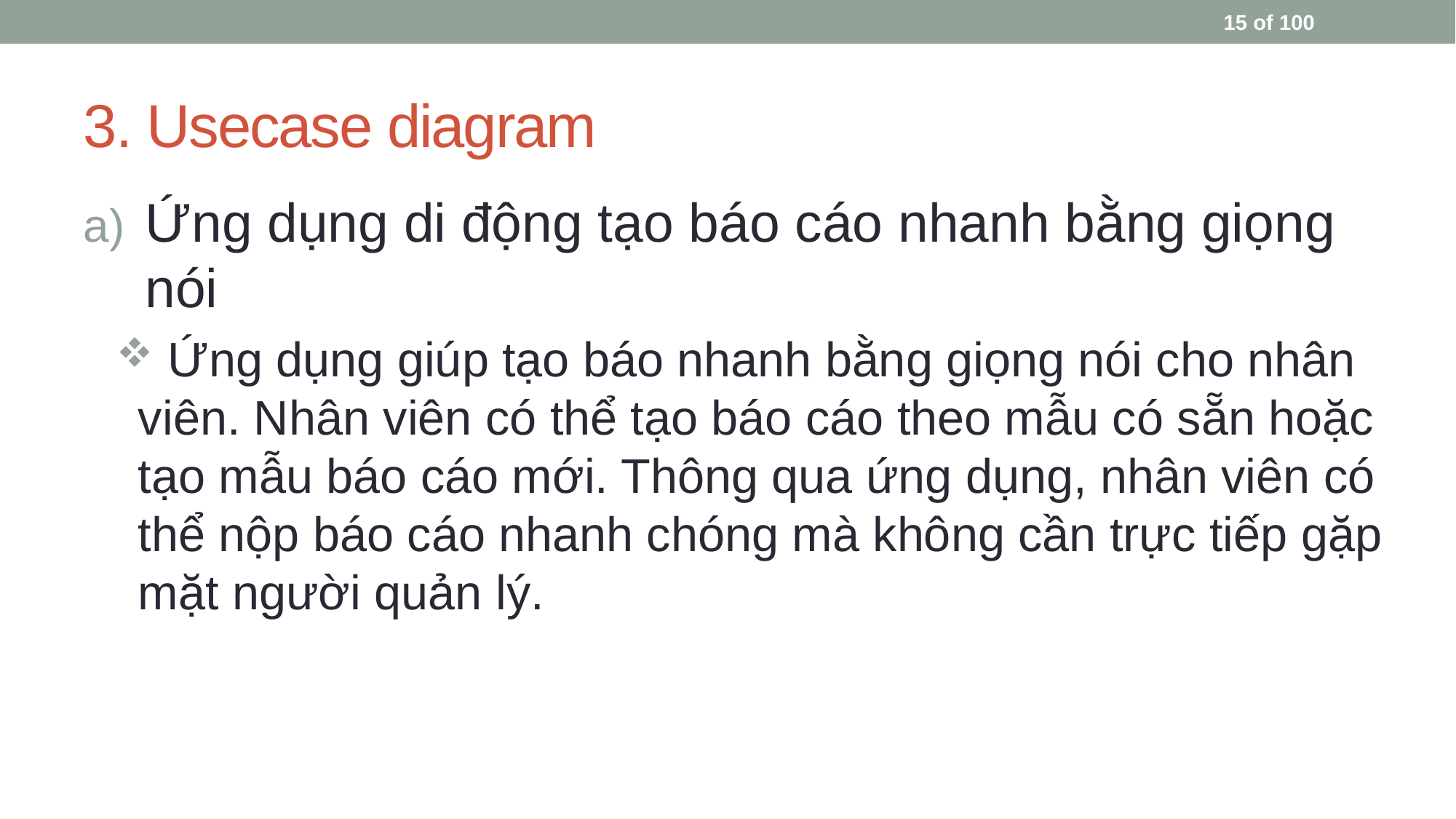

15 of 100
# 3. Usecase diagram
Ứng dụng di động tạo báo cáo nhanh bằng giọng nói
 Ứng dụng giúp tạo báo nhanh bằng giọng nói cho nhân viên. Nhân viên có thể tạo báo cáo theo mẫu có sẵn hoặc tạo mẫu báo cáo mới. Thông qua ứng dụng, nhân viên có thể nộp báo cáo nhanh chóng mà không cần trực tiếp gặp mặt người quản lý.